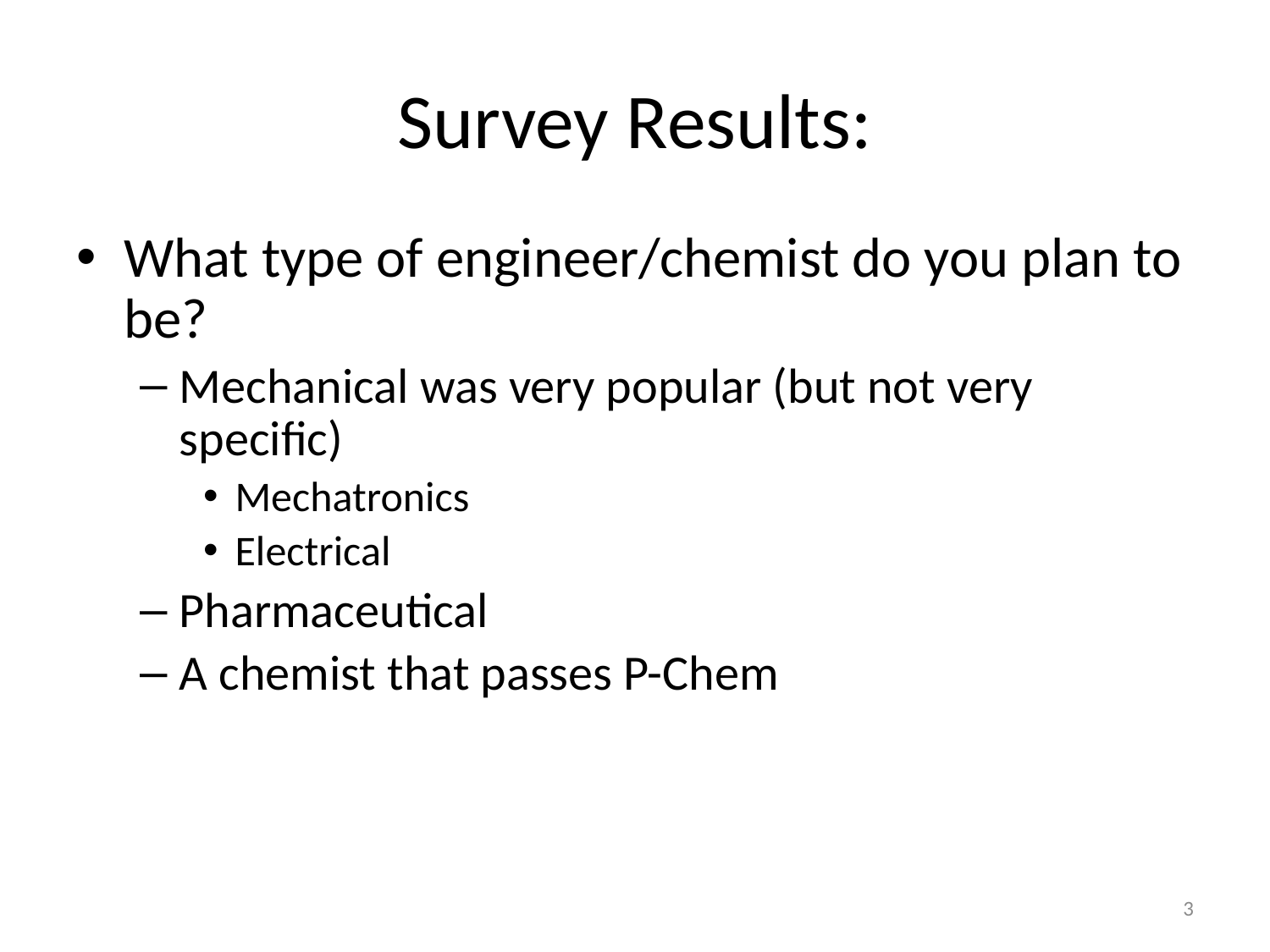

# Survey Results:
What type of engineer/chemist do you plan to be?
Mechanical was very popular (but not very specific)
Mechatronics
Electrical
Pharmaceutical
A chemist that passes P-Chem

3